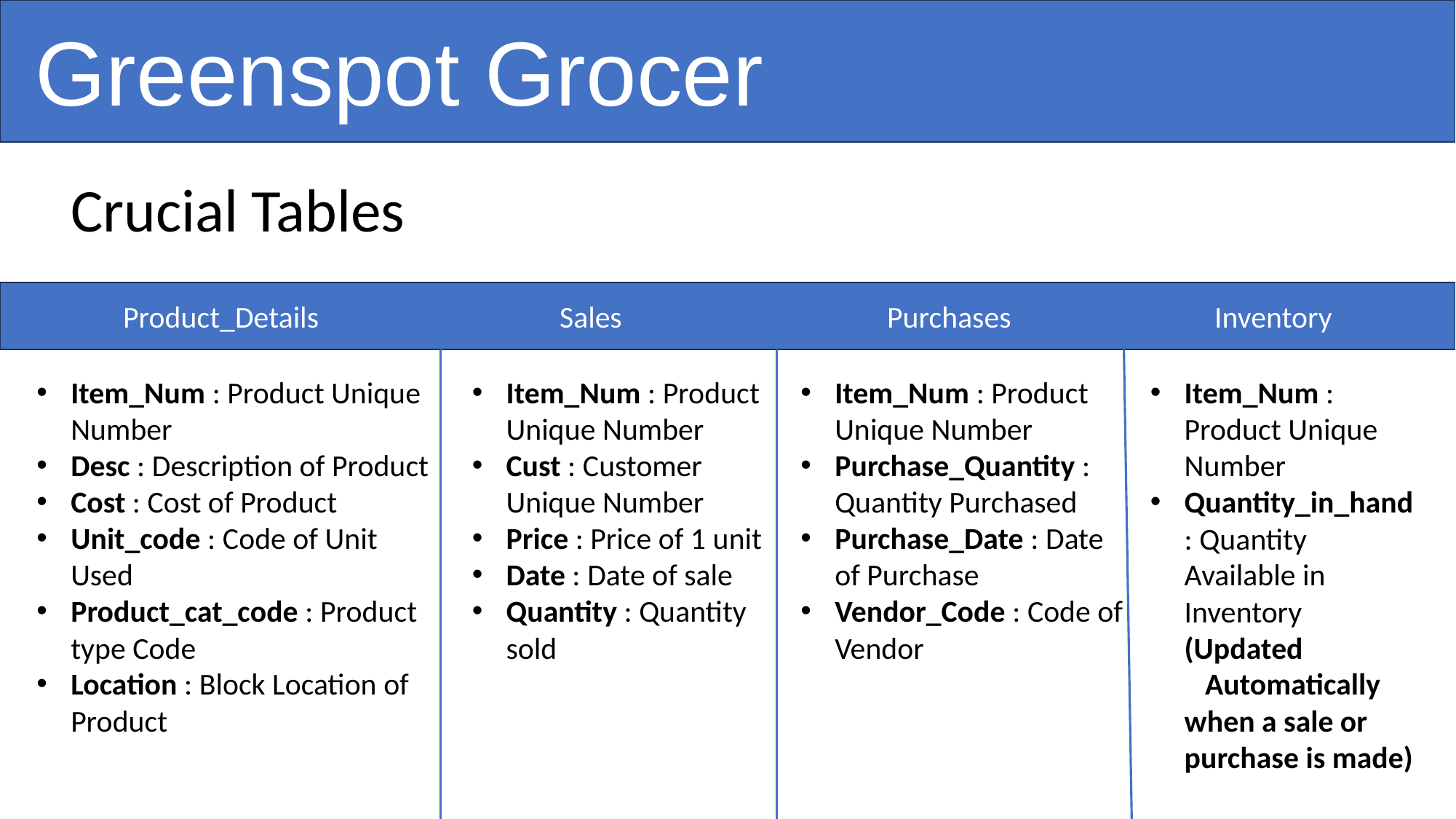

# Greenspot Grocer
Crucial Tables

Product_Details			Sales			Purchases		Inventory
Item_Num : Product Unique Number
Desc : Description of Product
Cost : Cost of Product
Unit_code : Code of Unit Used
Product_cat_code : Product type Code
Location : Block Location of Product
Item_Num : Product Unique Number
Cust : Customer Unique Number
Price : Price of 1 unit
Date : Date of sale
Quantity : Quantity sold

Item_Num : Product Unique Number
Purchase_Quantity : Quantity Purchased
Purchase_Date : Date of Purchase
Vendor_Code : Code of Vendor
Item_Num : Product Unique Number
Quantity_in_hand : Quantity Available in Inventory (Updated                    Automatically    when a sale or purchase is made)